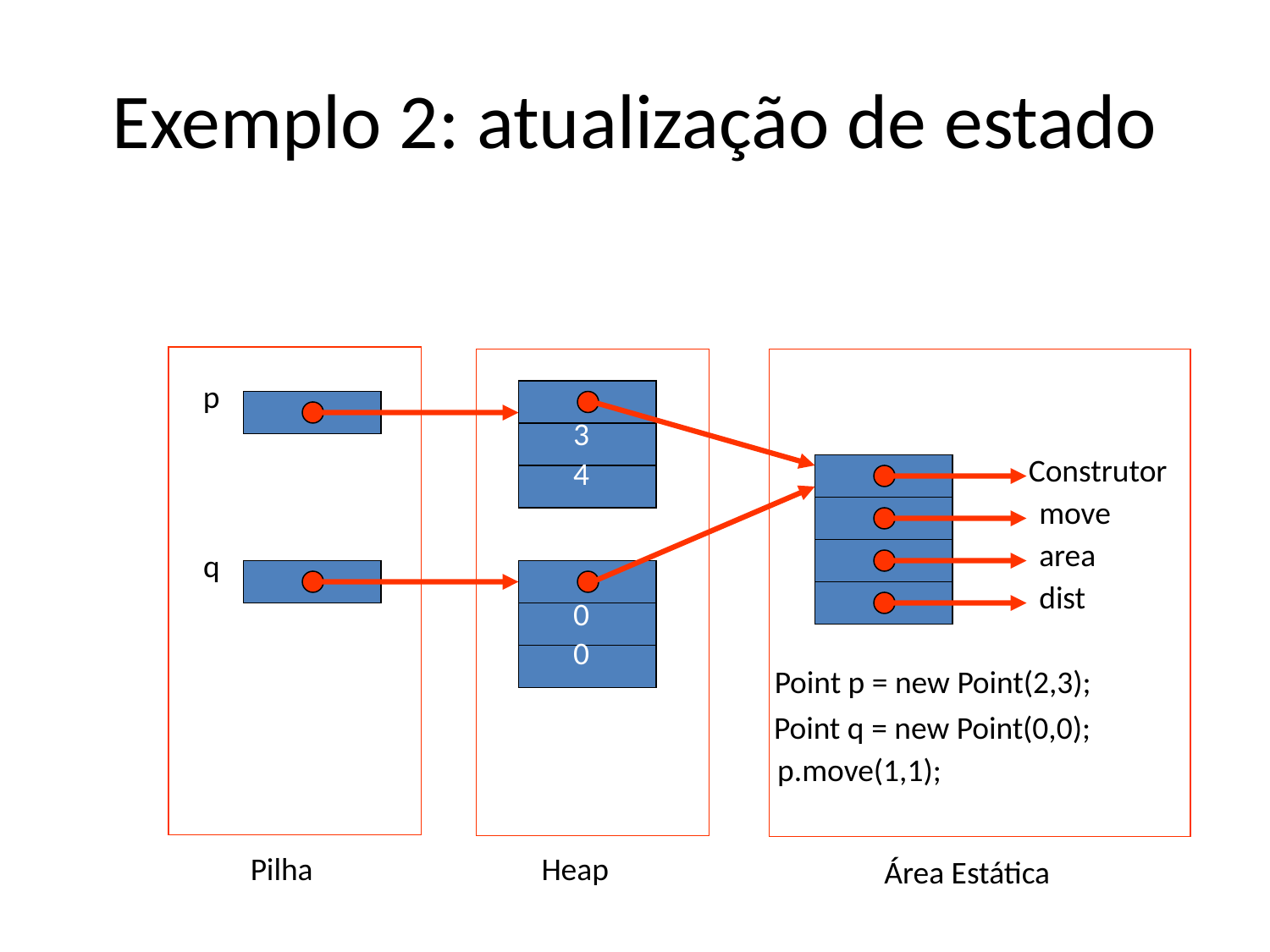

# Exemplo 2: atualização de estado

p

3

4

Construtor

move
area
dist

0

0

q

Point p = new Point(2,3);
Point q = new Point(0,0);
p.move(1,1);
Pilha
Heap
Área Estática